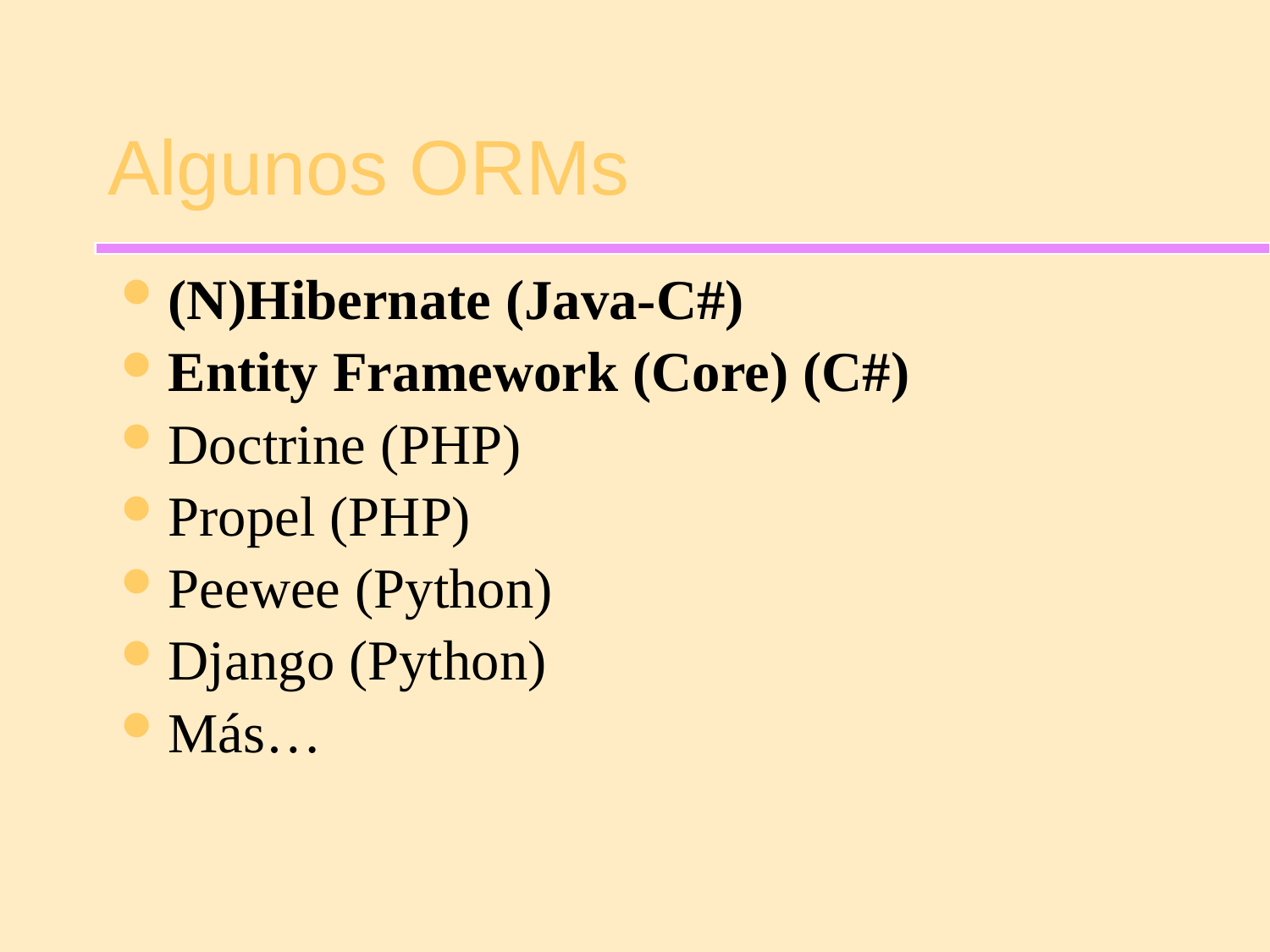

# Algunos ORMs
(N)Hibernate (Java-C#)
Entity Framework (Core) (C#)
Doctrine (PHP)
Propel (PHP)
Peewee (Python)
Django (Python)
Más…